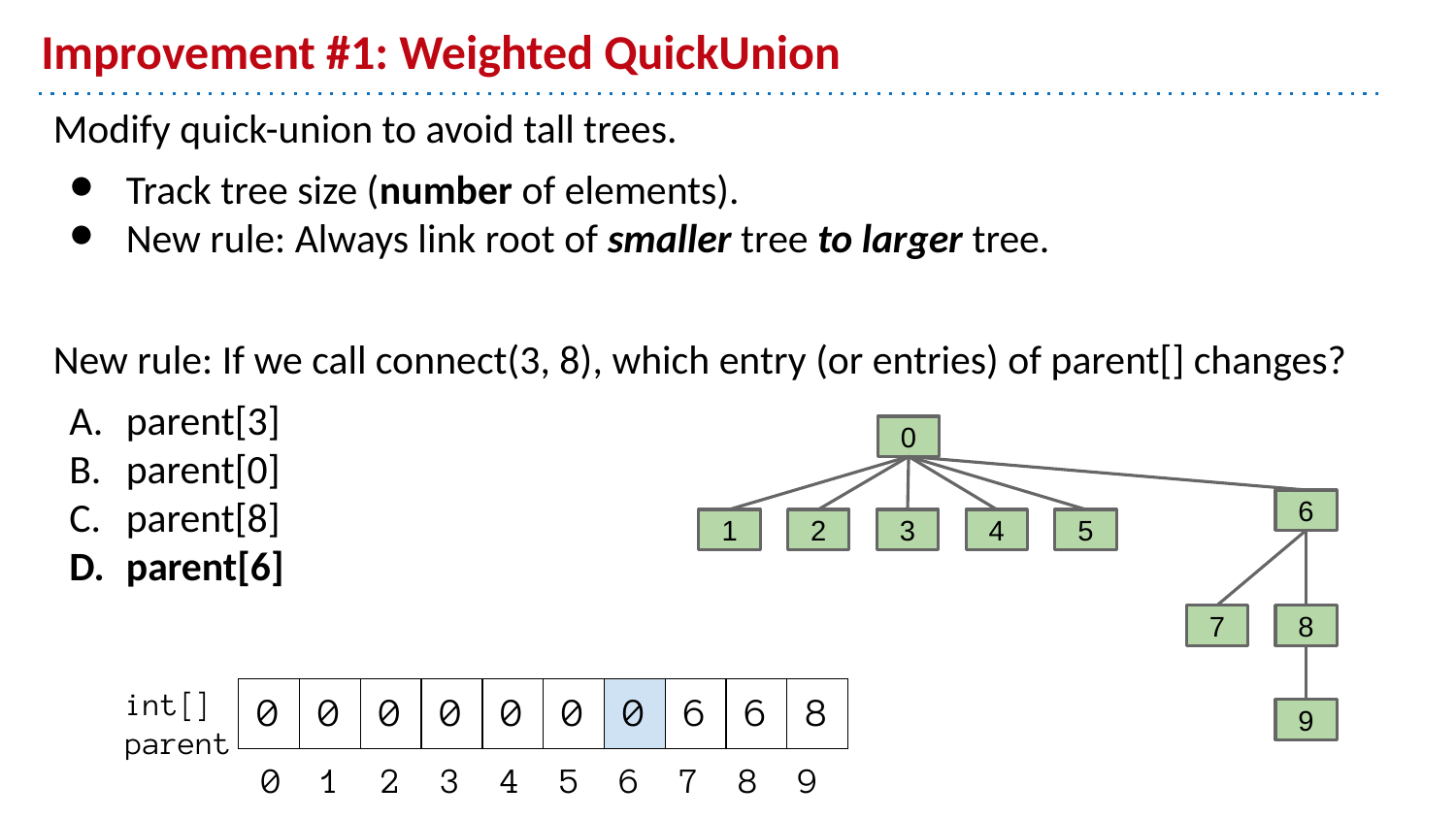

# Improvement #1: Weighted QuickUnion
Modify quick-union to avoid tall trees.
Track tree size (number of elements).
New rule: Always link root of smaller tree to larger tree.

New rule: If we call connect(3, 8), which entry (or entries) of parent[] changes?
parent[3]
parent[0]
parent[8]
parent[6]
0
6
1
2
3
4
5
7
8
int[] parent
| 0 | 0 | 0 | 0 | 0 | 0 | 0 | 6 | 6 | 8 |
| --- | --- | --- | --- | --- | --- | --- | --- | --- | --- |
9
0  1  2  3  4  5  6  7  8  9